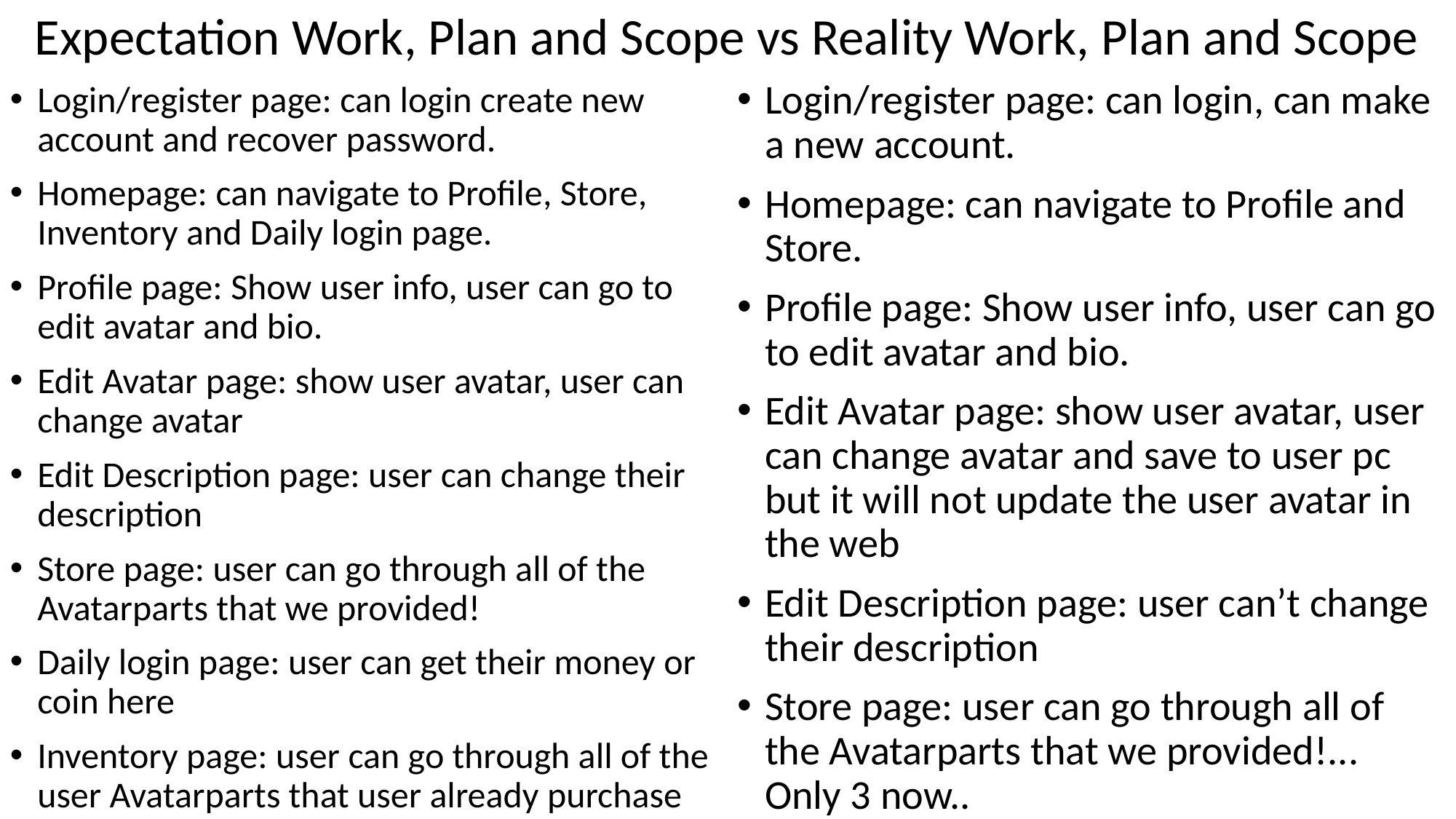

# Expectation Work, Plan and Scope vs Reality Work, Plan and Scope
Login/register page: can login, can make a new account.
Homepage: can navigate to Profile and  Store.
Profile page: Show user info, user can go to edit avatar and bio.
Edit Avatar page: show user avatar, user can change avatar and save to user pc but it will not update the user avatar in the web
Edit Description page: user can’t change their description
Store page: user can go through all of the Avatarparts that we provided!... Only 3 now..
Login/register page: can login create new account and recover password.
Homepage: can navigate to Profile, Store, Inventory and Daily login page.
Profile page: Show user info, user can go to edit avatar and bio.
Edit Avatar page: show user avatar, user can change avatar
Edit Description page: user can change their description
Store page: user can go through all of the Avatarparts that we provided!
Daily login page: user can get their money or coin here
Inventory page: user can go through all of the user Avatarparts that user already purchase